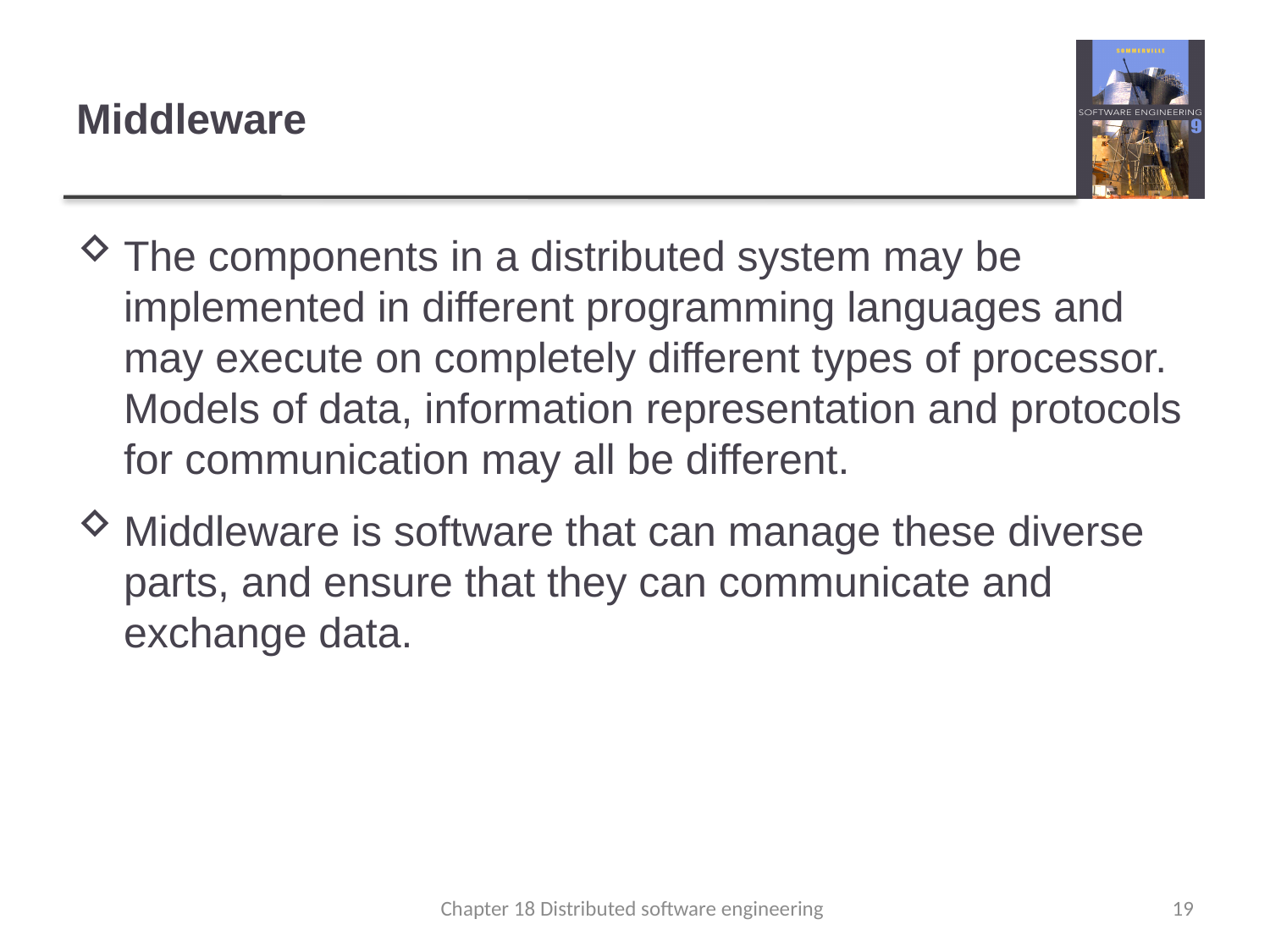

# Middleware
The components in a distributed system may be implemented in different programming languages and may execute on completely different types of processor. Models of data, information representation and protocols for communication may all be different.
Middleware is software that can manage these diverse parts, and ensure that they can communicate and exchange data.
Chapter 18 Distributed software engineering
19